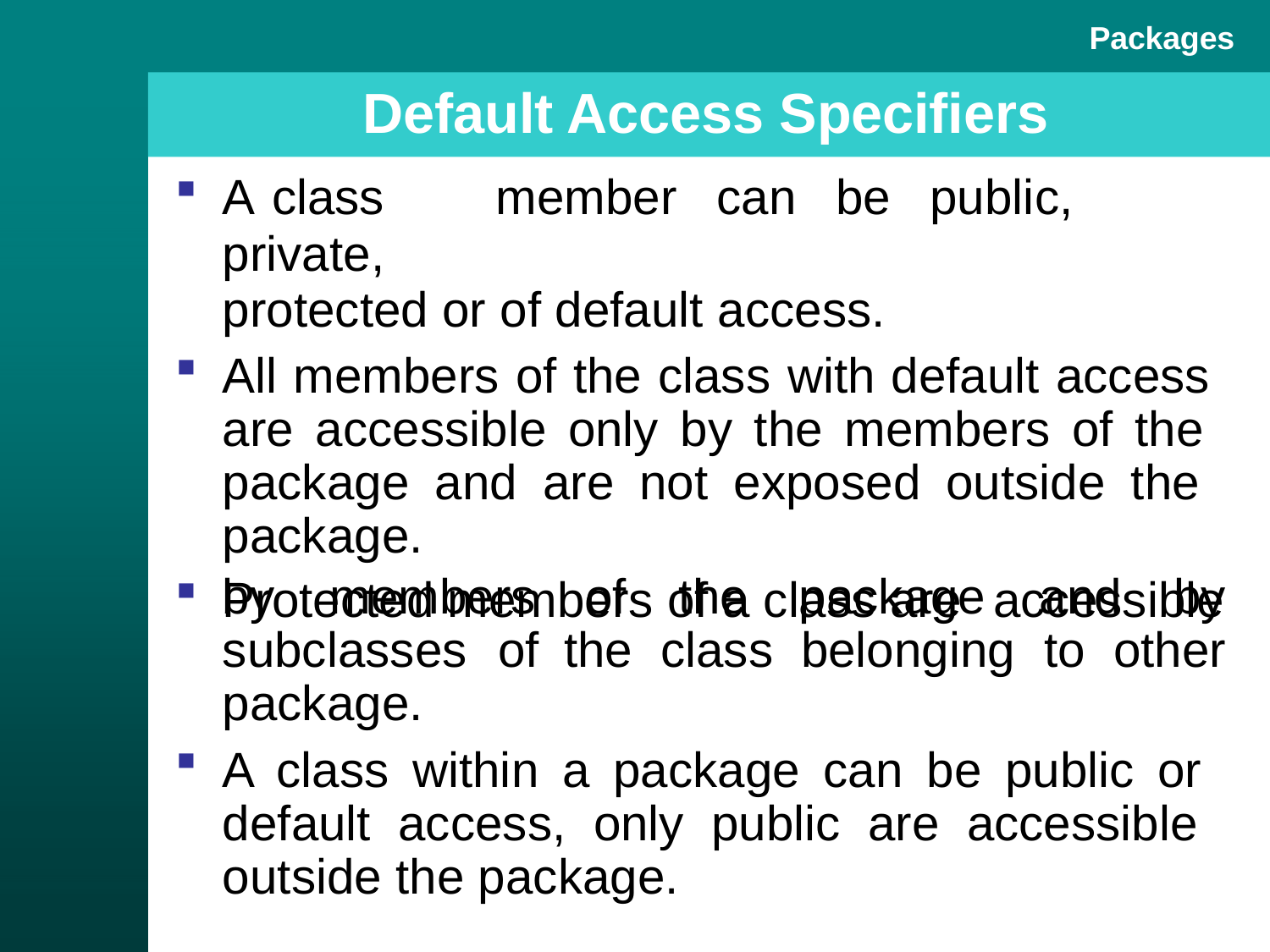

Packages
# Default Access Specifiers

A	class	member	can	be	public,	private,
protected or of default access.
All members of the class with default access  are accessible only by the members of the  package and are not exposed outside the  package.
Protected members of a class are  accessible
| by members | of | the | package | and by |
| --- | --- | --- | --- | --- |
| subclasses of | the | class | belonging | to other |
| package. |  |  |  |  |
A class within a package can be public or  default access, only public are accessible  outside the package.